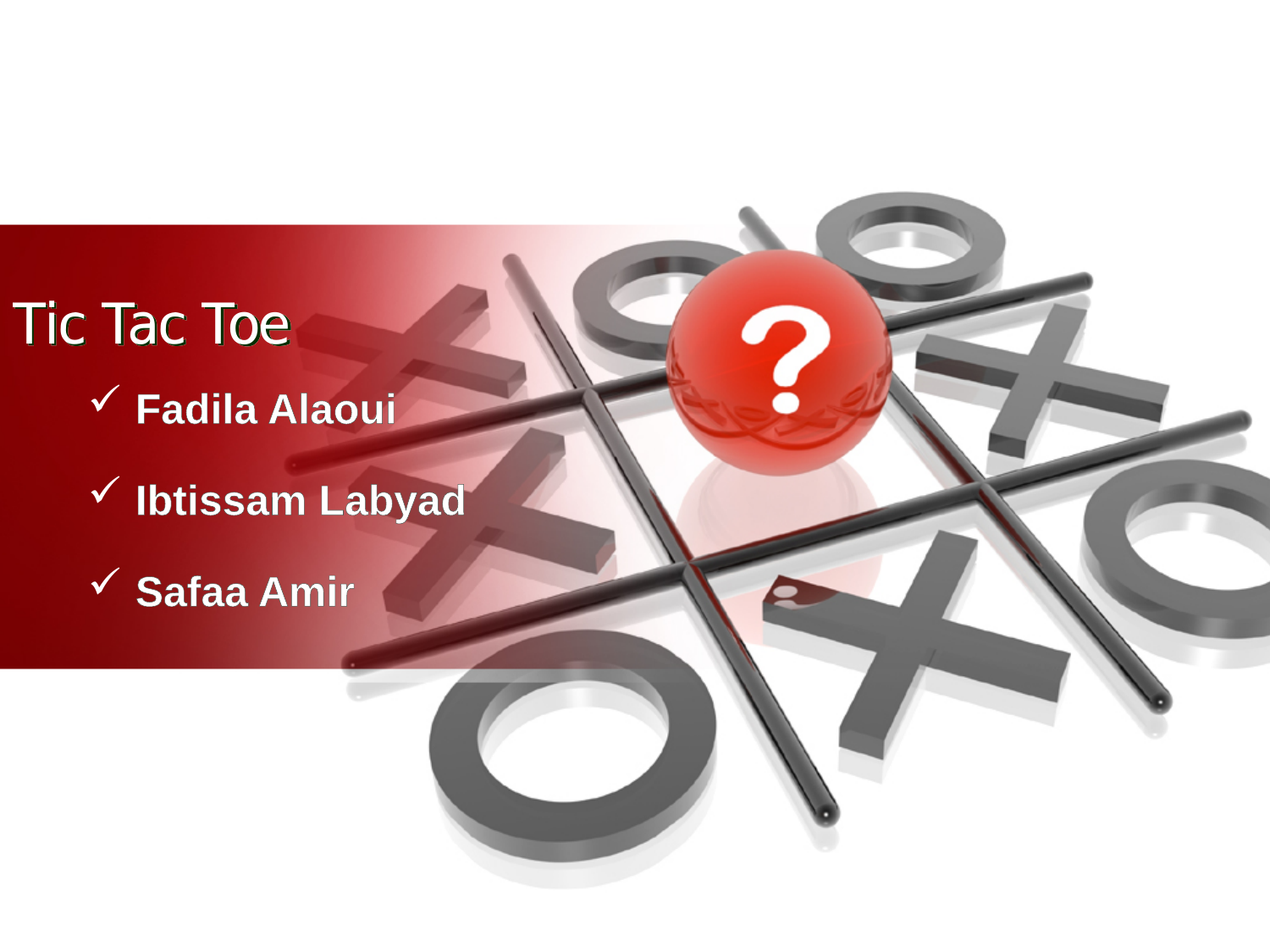

# Tic Tac Toe
Fadila Alaoui

Ibtissam Labyad

Safaa Amir